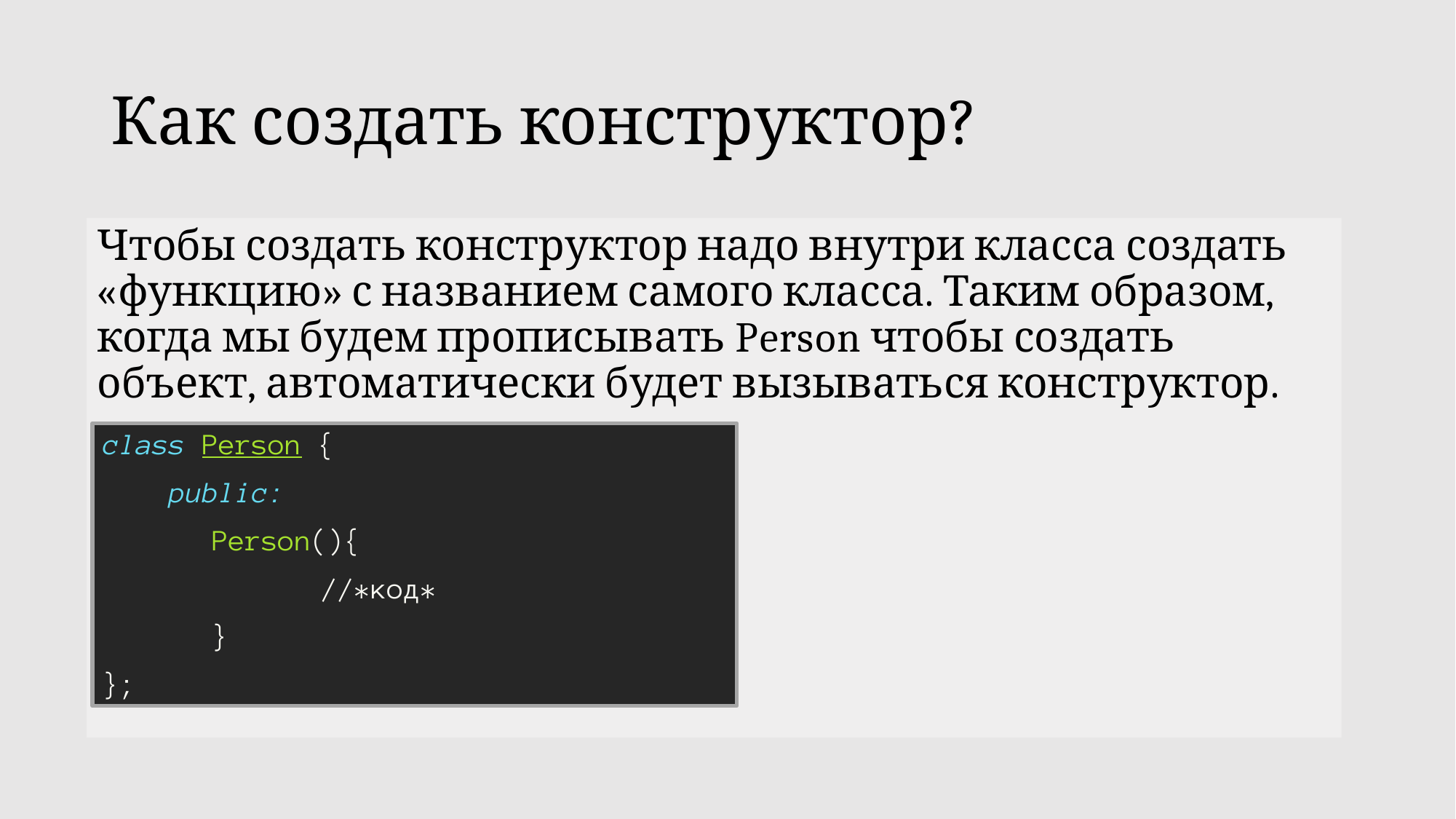

# Как создать конструктор?
Чтобы создать конструктор надо внутри класса создать «функцию» с названием самого класса. Таким образом, когда мы будем прописывать Person чтобы создать объект, автоматически будет вызываться конструктор.

class Person {
    public:
	Person(){
    		//*код*
	}
};